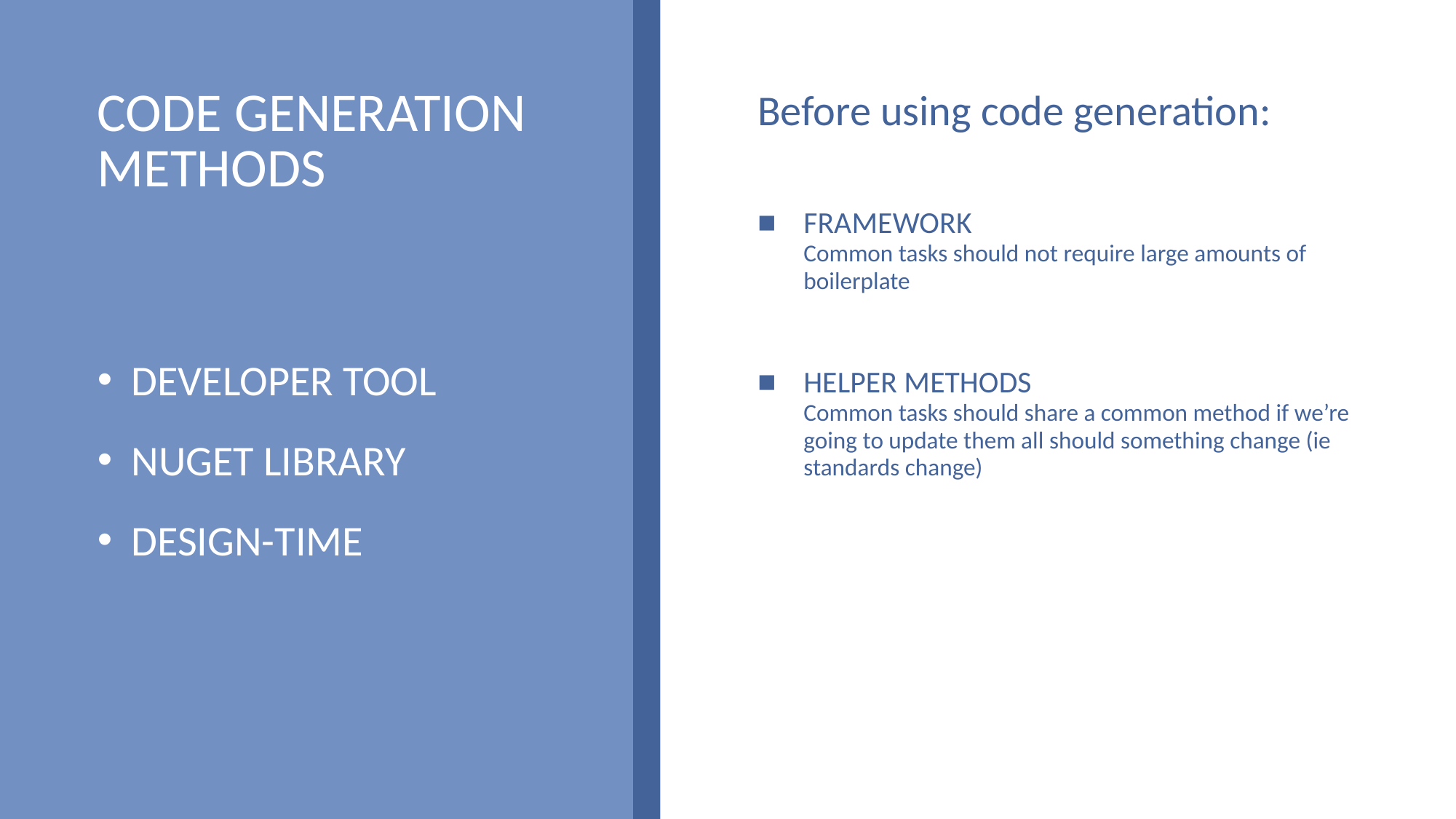

# Code Generation Methods
Before using code generation:

FRAMEWORK
Common tasks should not require large amounts of boilerplate

HELPER METHODS
Common tasks should share a common method if we’re going to update them all should something change (ie standards change)

DEVELOPER TOOL
NUGET LIBRARY
DESIGN-TIME